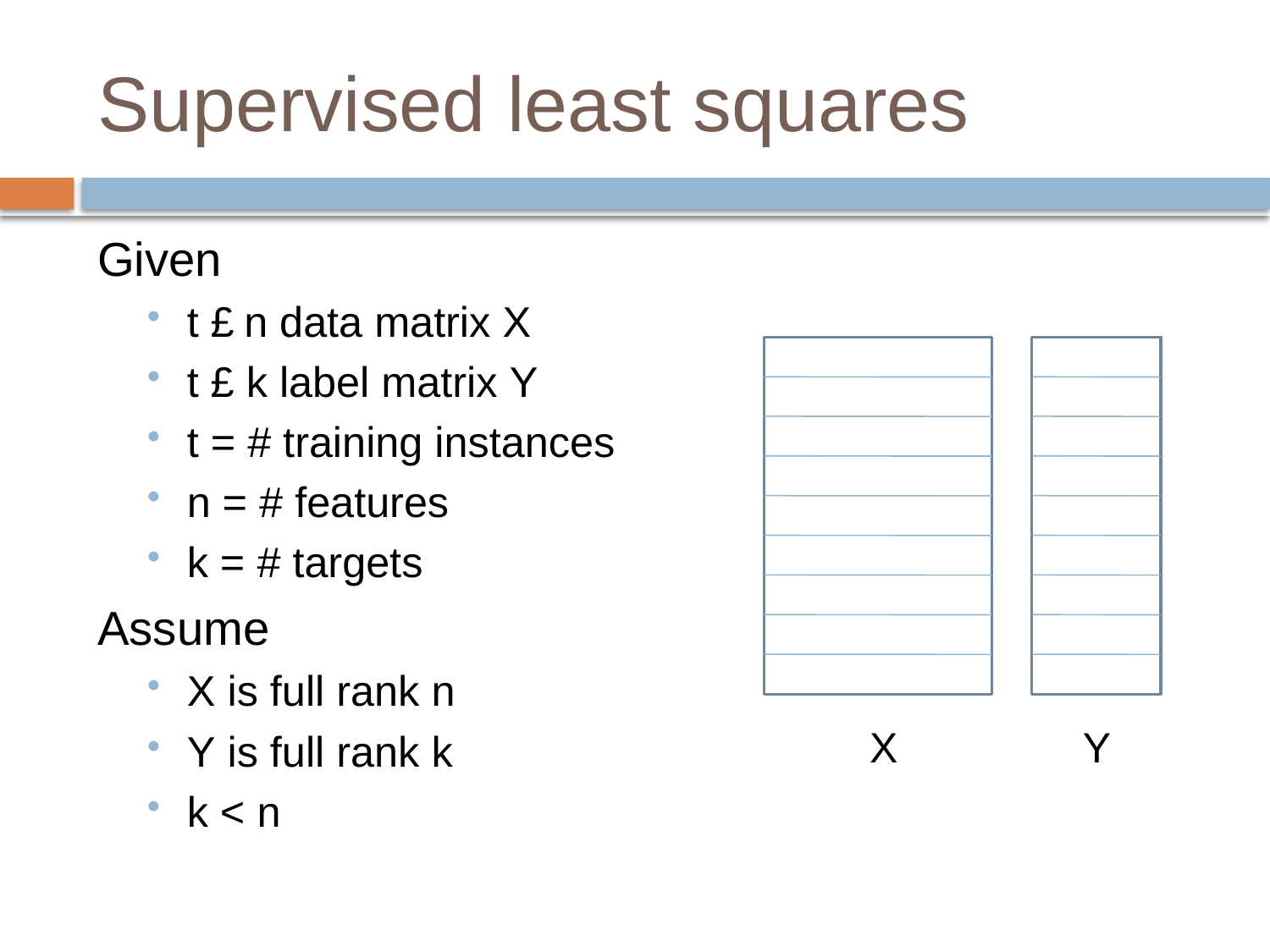

# Supervised least squares
Given
t £ n data matrix X
t £ k label matrix Y
t = # training instances
n = # features
k = # targets
Assume
X is full rank n
Y is full rank k
k < n

X
Y